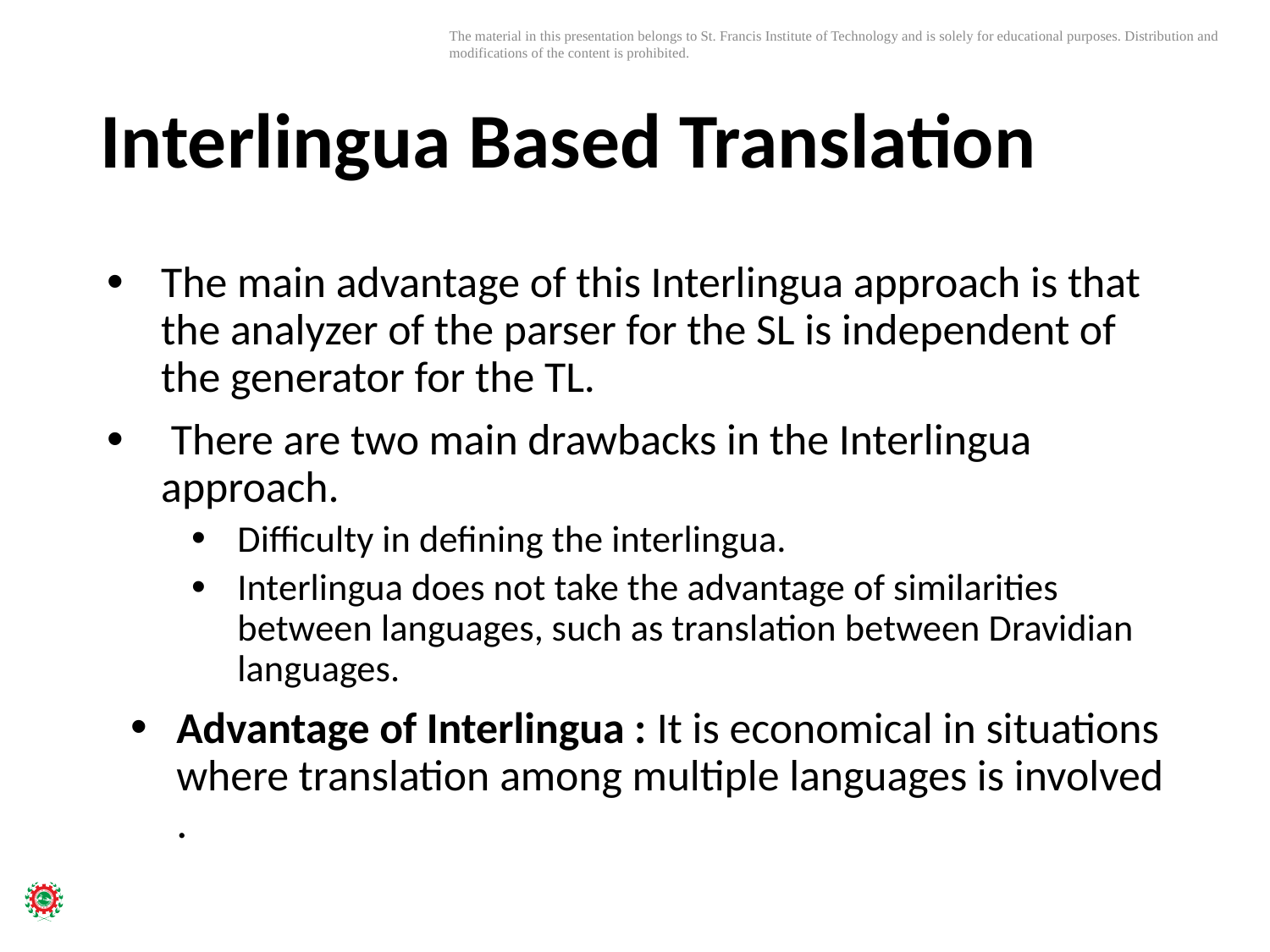

# Interlingua Based Translation
The main advantage of this Interlingua approach is that the analyzer of the parser for the SL is independent of the generator for the TL.
 There are two main drawbacks in the Interlingua approach.
Difficulty in defining the interlingua.
Interlingua does not take the advantage of similarities between languages, such as translation between Dravidian languages.
Advantage of Interlingua : It is economical in situations where translation among multiple languages is involved .